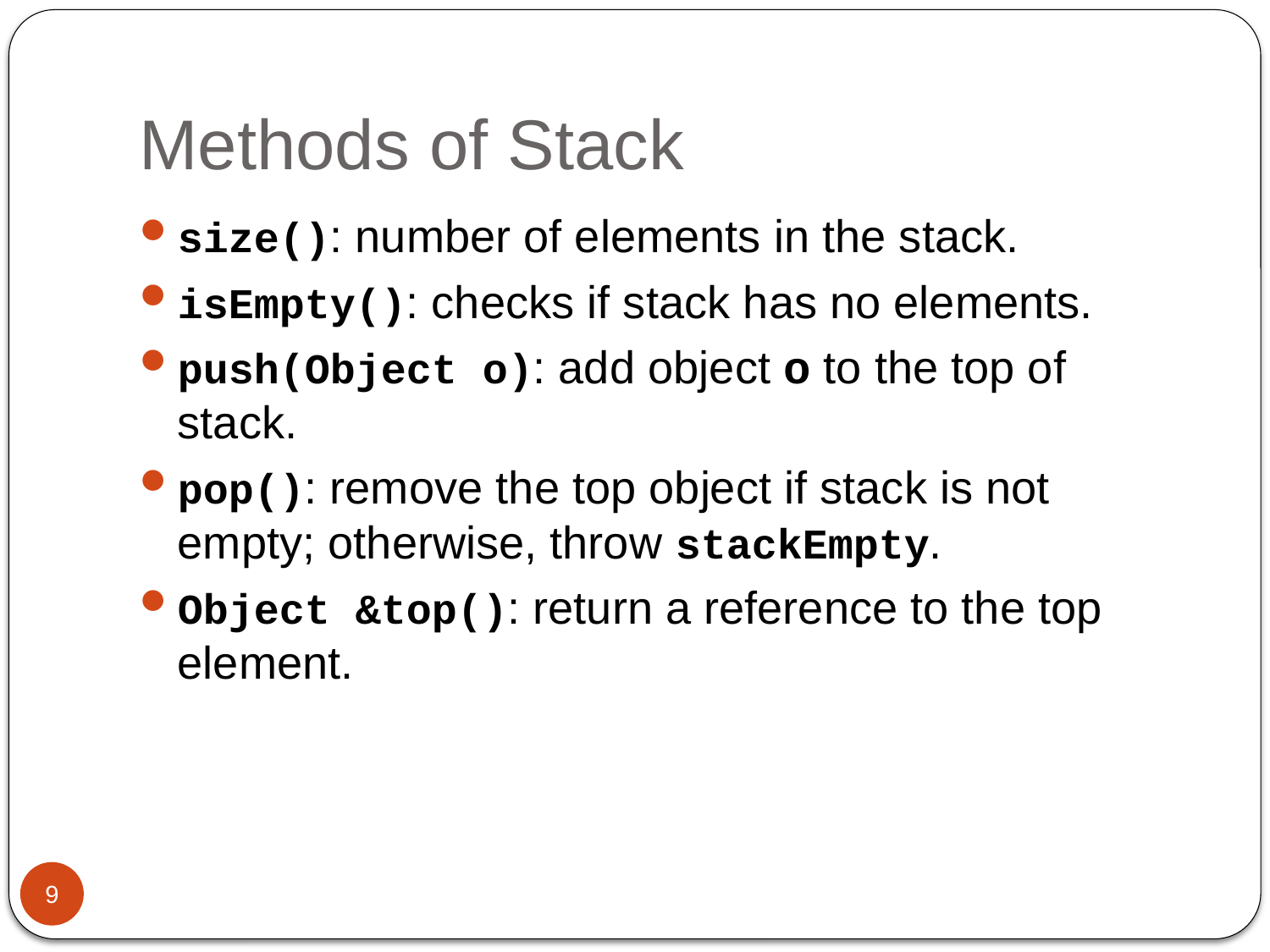

# Methods of Stack
size(): number of elements in the stack.
isEmpty(): checks if stack has no elements.
push(Object o): add object o to the top of stack.
pop(): remove the top object if stack is not empty; otherwise, throw stackEmpty.
Object &top(): return a reference to the top element.

9